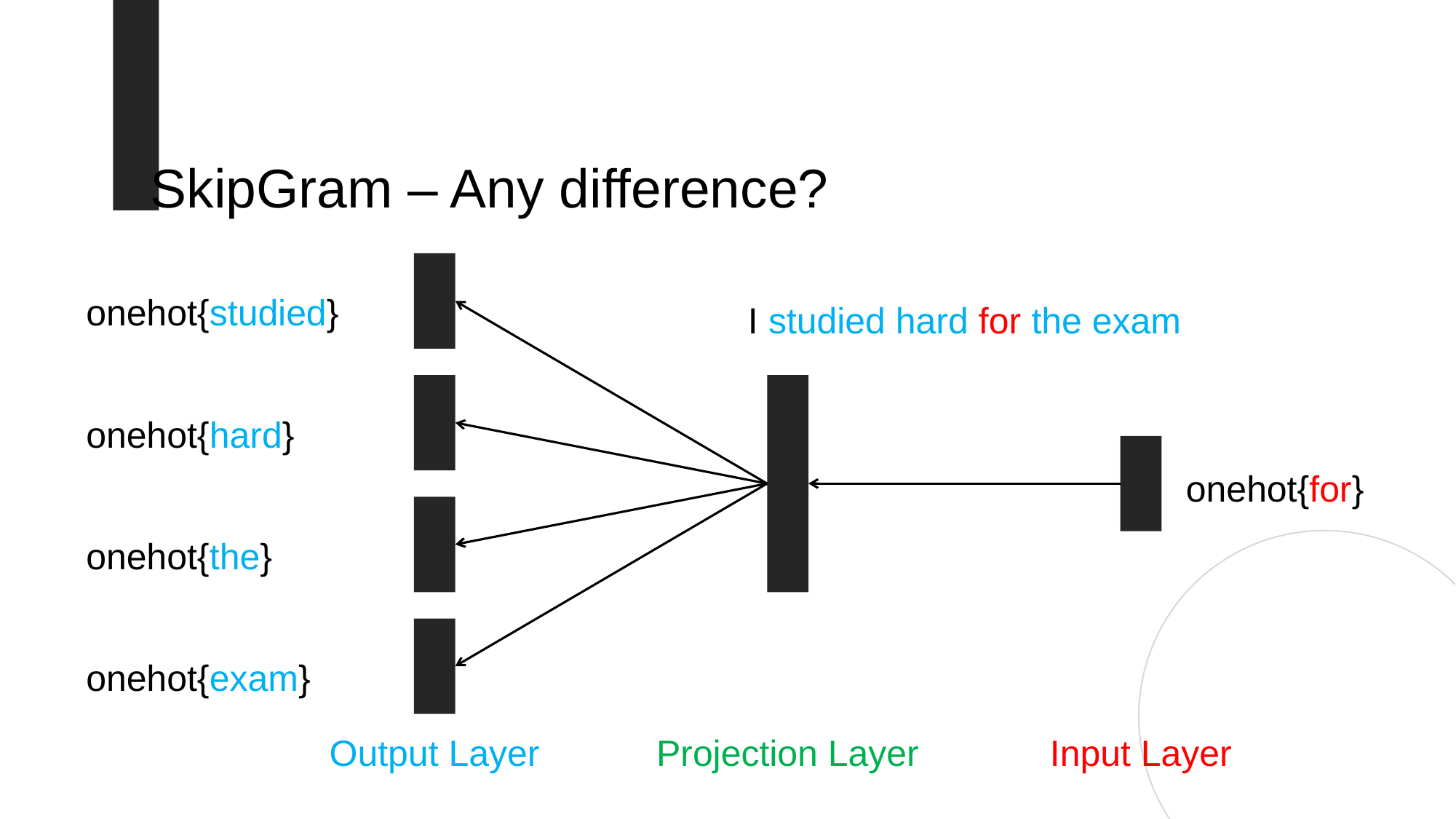

SkipGram – Any difference?

onehot{studied}
I studied hard for the exam

onehot{hard}

onehot{for}

onehot{the}

onehot{exam}
Output Layer
Projection Layer
Input Layer